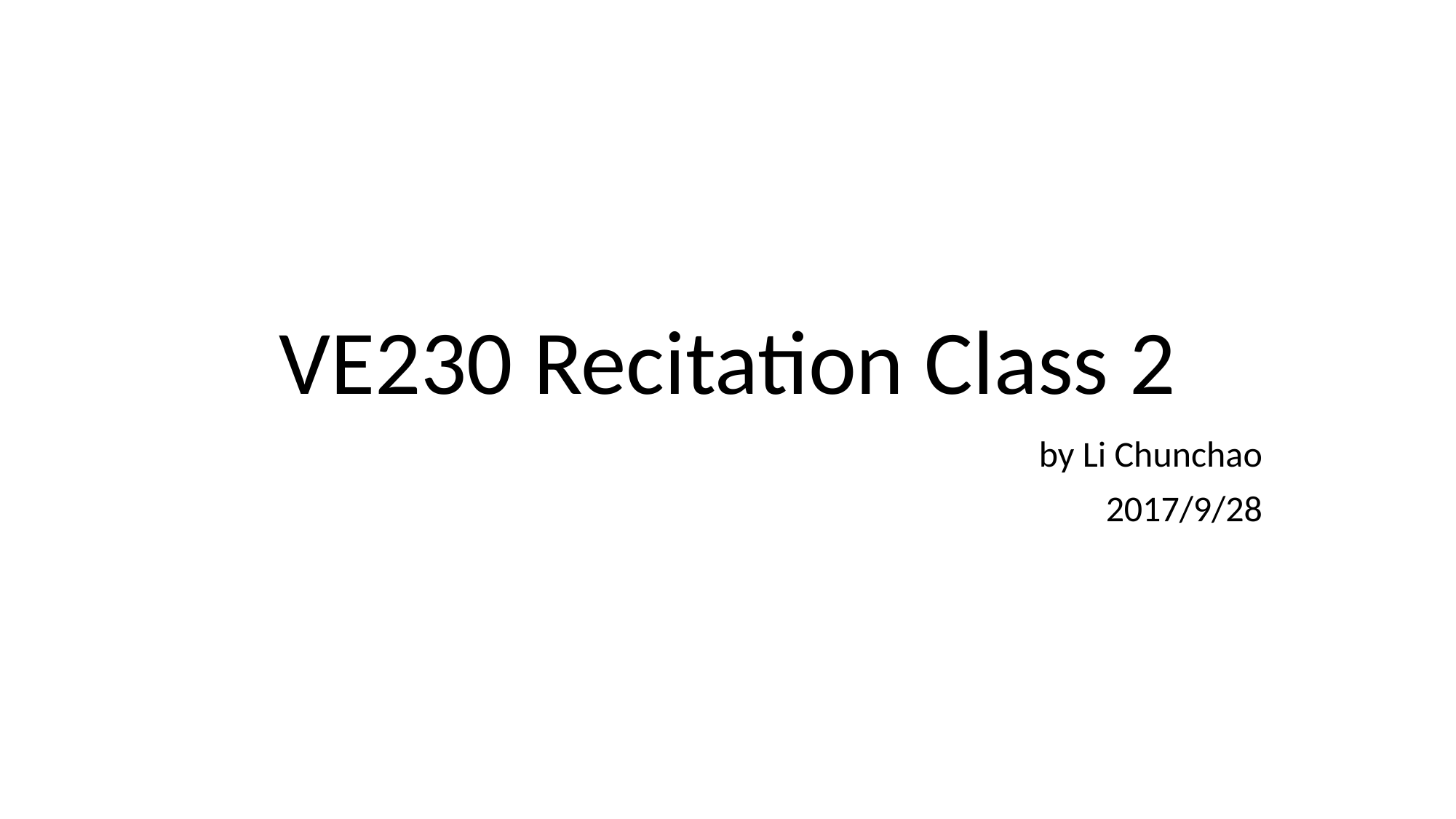

# VE230 Recitation Class 2
by Li Chunchao
2017/9/28